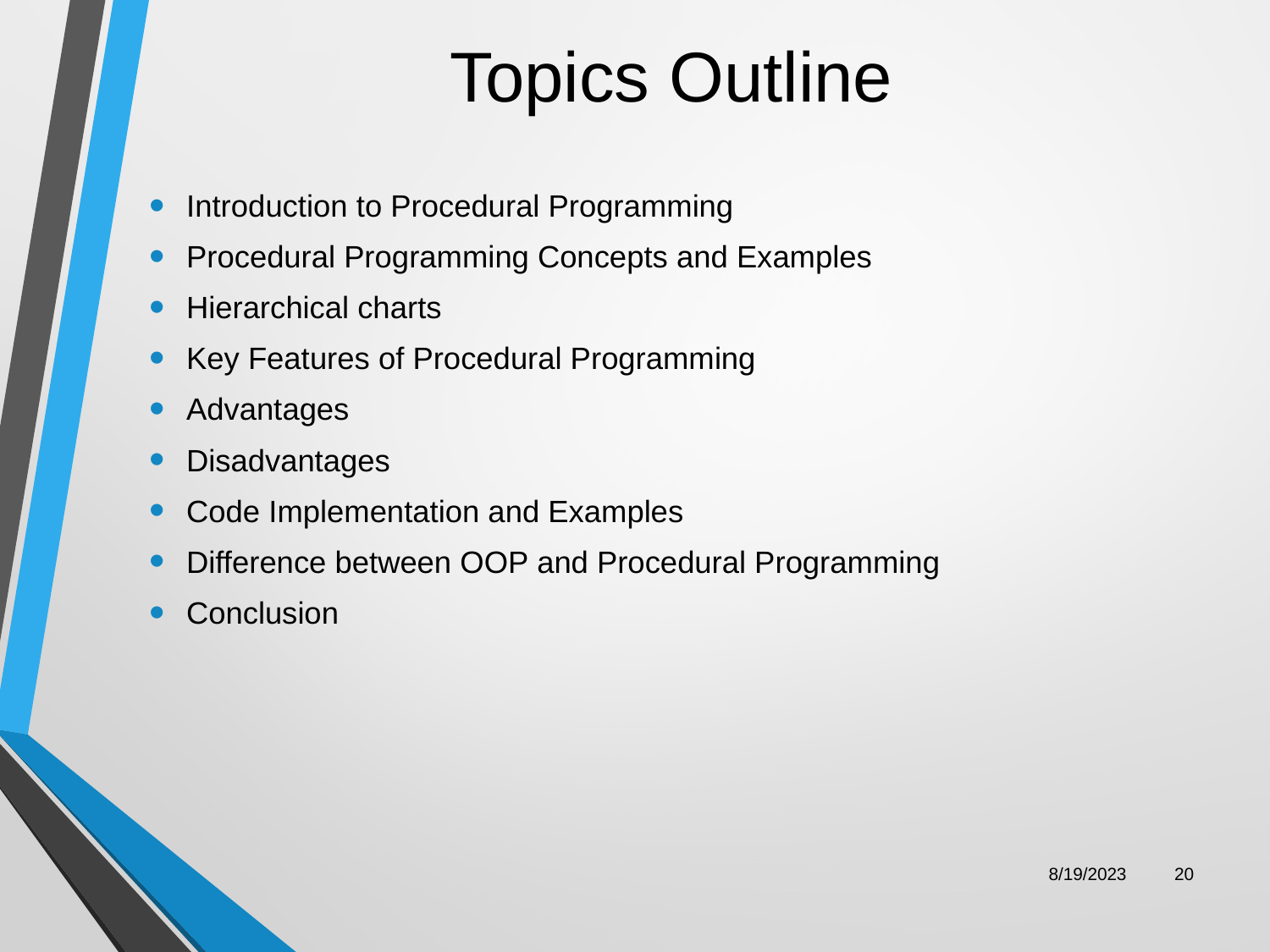

# Topics Outline
Introduction to Procedural Programming
Procedural Programming Concepts and Examples
Hierarchical charts
Key Features of Procedural Programming
Advantages
Disadvantages
Code Implementation and Examples
Difference between OOP and Procedural Programming
Conclusion

8/19/2023
20